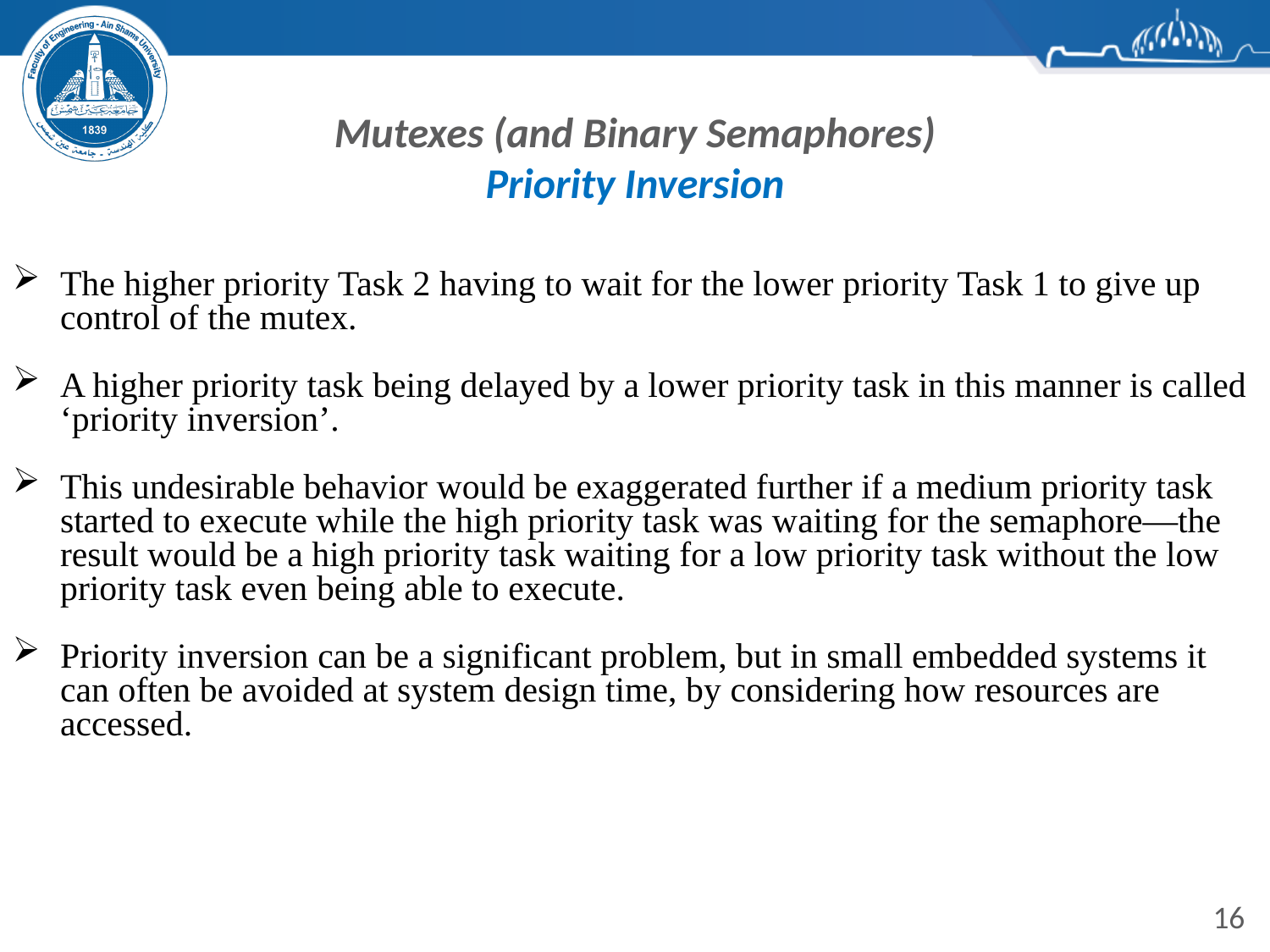

# Mutexes (and Binary Semaphores) Priority Inversion
The higher priority Task 2 having to wait for the lower priority Task 1 to give up control of the mutex.

A higher priority task being delayed by a lower priority task in this manner is called ‘priority inversion’.

This undesirable behavior would be exaggerated further if a medium priority task started to execute while the high priority task was waiting for the semaphore—the result would be a high priority task waiting for a low priority task without the low priority task even being able to execute.

Priority inversion can be a significant problem, but in small embedded systems it can often be avoided at system design time, by considering how resources are accessed.